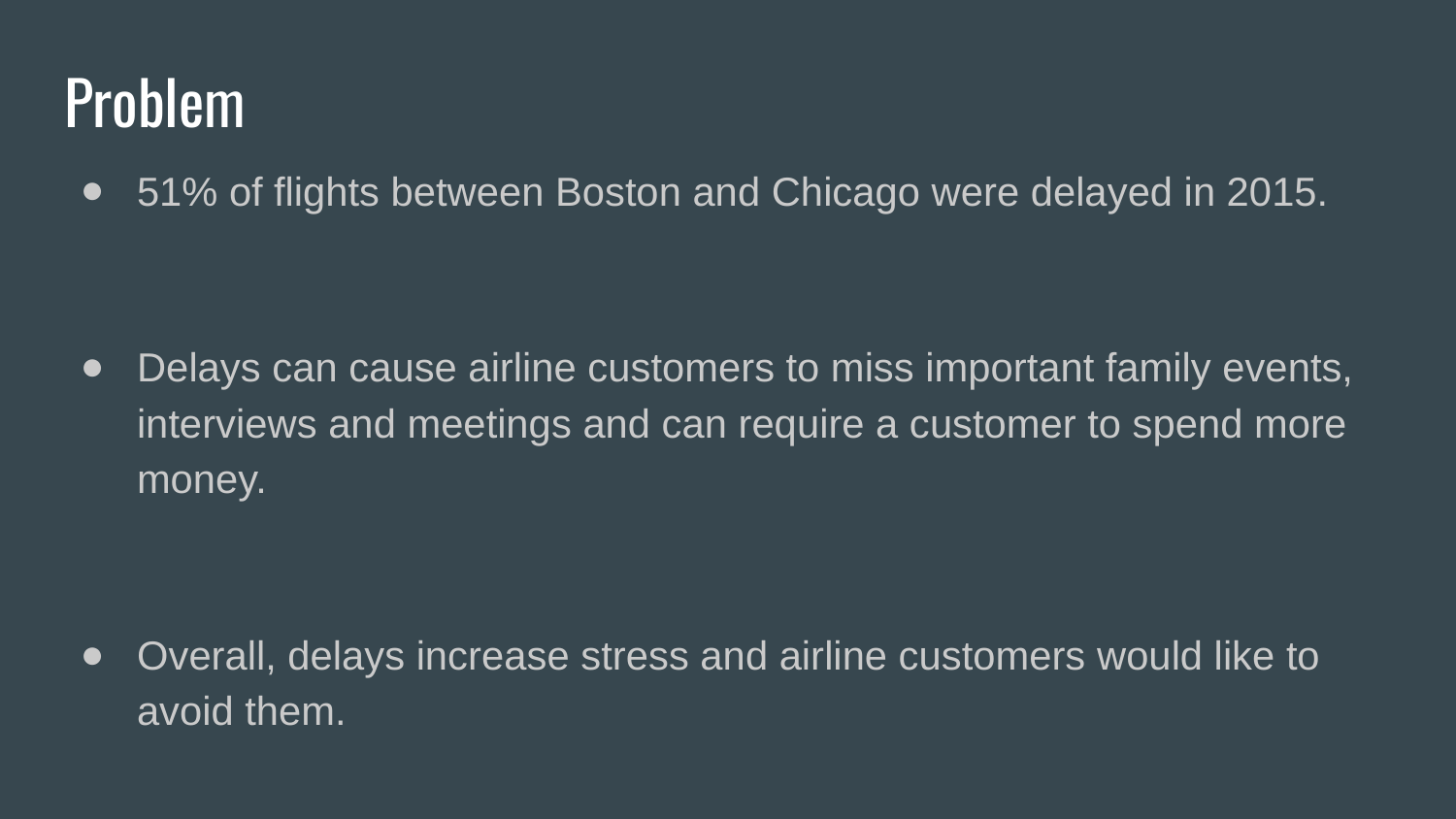

# Problem
51% of flights between Boston and Chicago were delayed in 2015.

Delays can cause airline customers to miss important family events, interviews and meetings and can require a customer to spend more money.

Overall, delays increase stress and airline customers would like to avoid them.